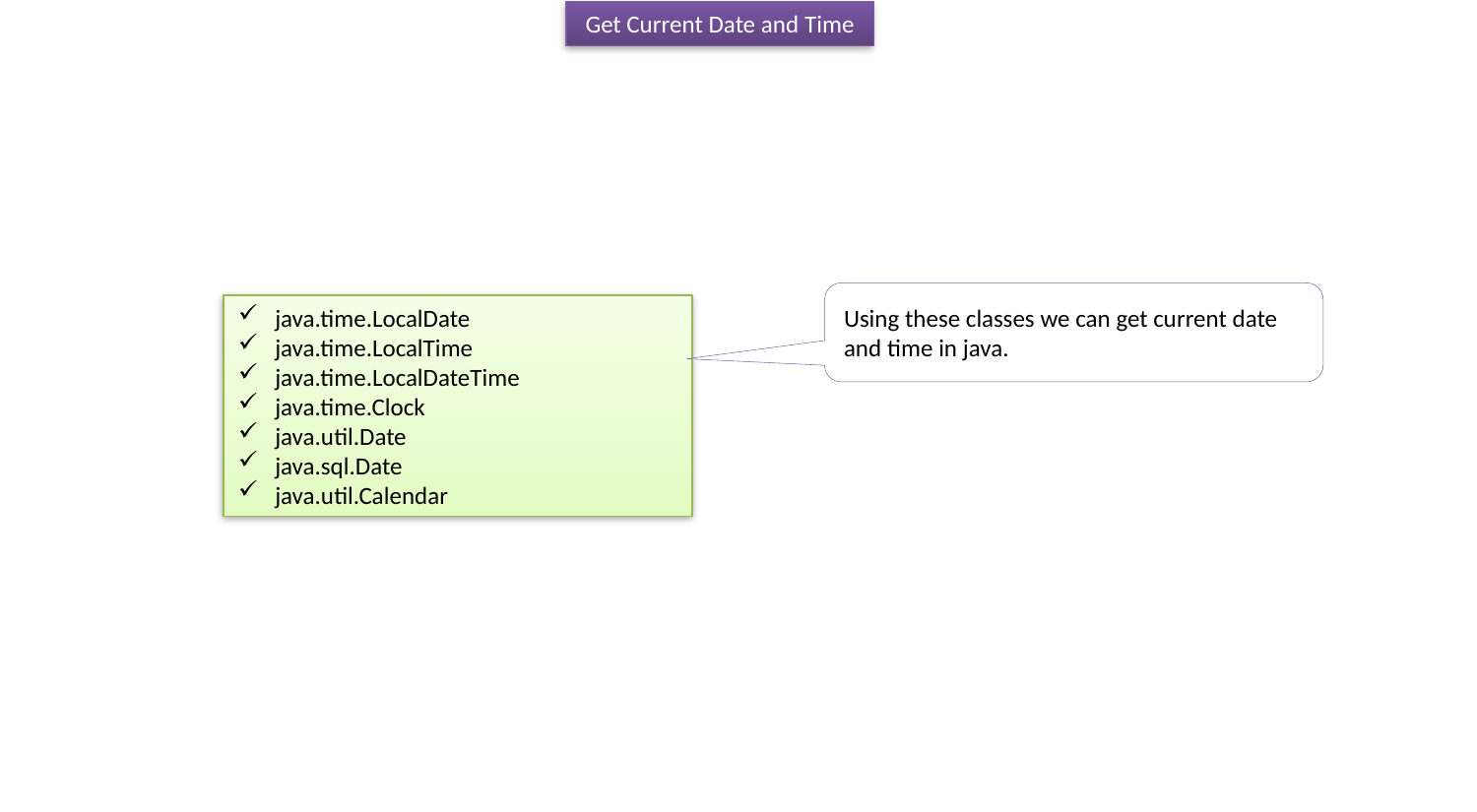

Get Current Date and Time

Using these classes we can get current date and time in java.
java.time.LocalDate
java.time.LocalTime
java.time.LocalDateTime
java.time.Clock
java.util.Date
java.sql.Date
java.util.Calendar